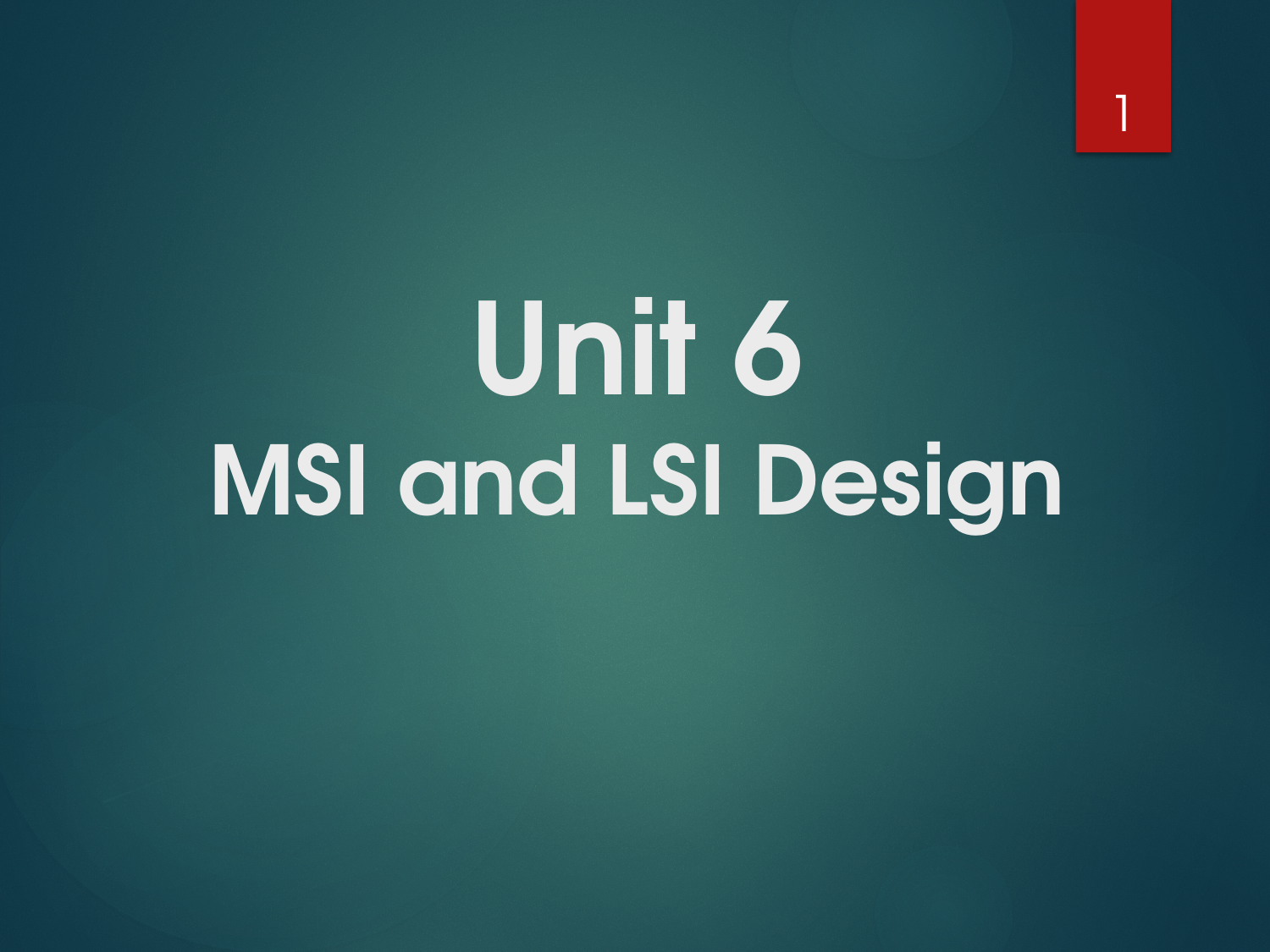

1
# Unit 6 MSI and LSI Design